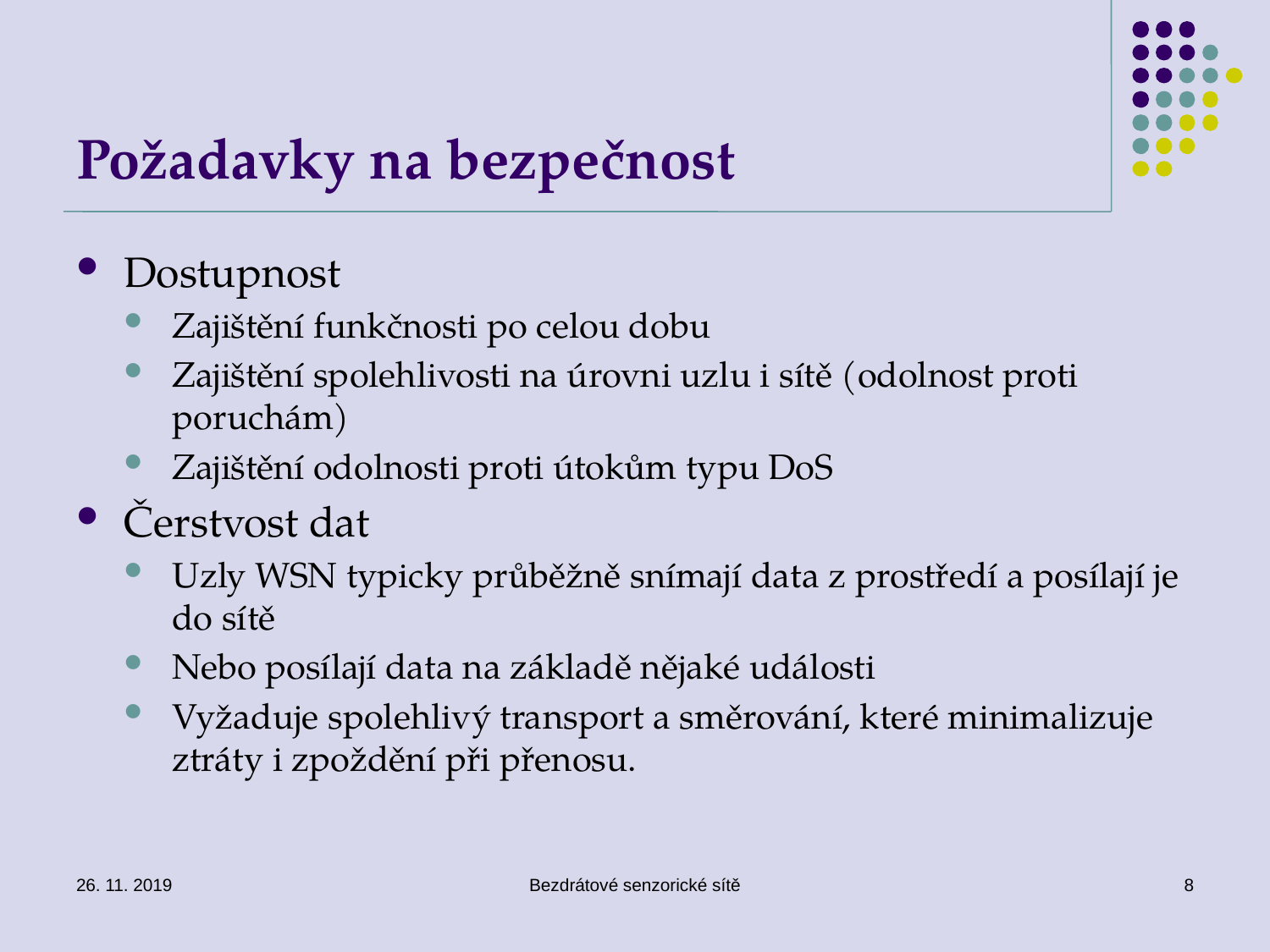

# Požadavky na bezpečnost
Dostupnost
Zajištění funkčnosti po celou dobu
Zajištění spolehlivosti na úrovni uzlu i sítě (odolnost proti poruchám)
Zajištění odolnosti proti útokům typu DoS
Čerstvost dat
Uzly WSN typicky průběžně snímají data z prostředí a posílají je do sítě
Nebo posílají data na základě nějaké události
Vyžaduje spolehlivý transport a směrování, které minimalizuje ztráty i zpoždění při přenosu.
26. 11. 2019
Bezdrátové senzorické sítě
8